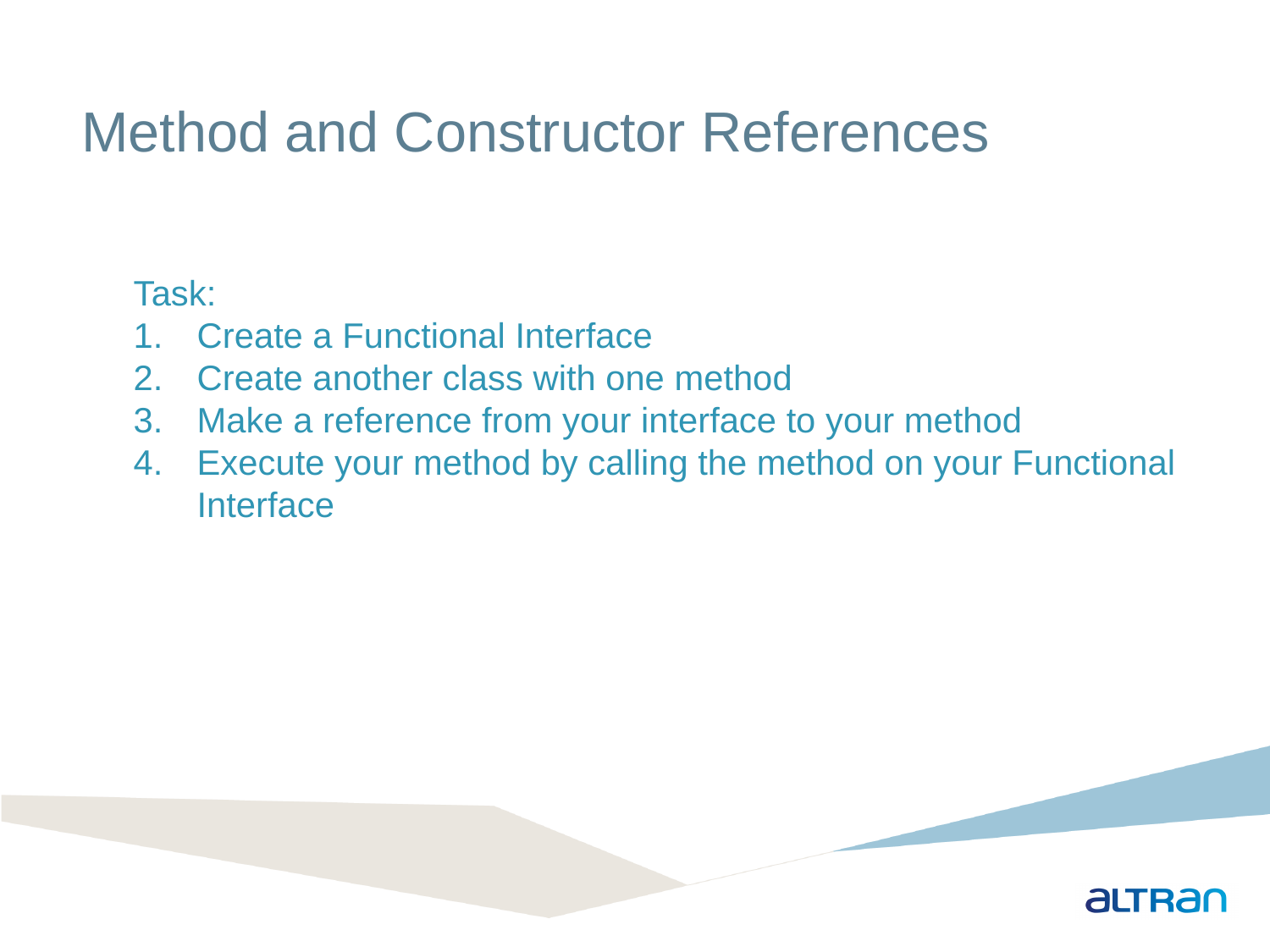

Method and Constructor References

Task:
Create a Functional Interface
Create another class with one method
Make a reference from your interface to your method
Execute your method by calling the method on your Functional Interface